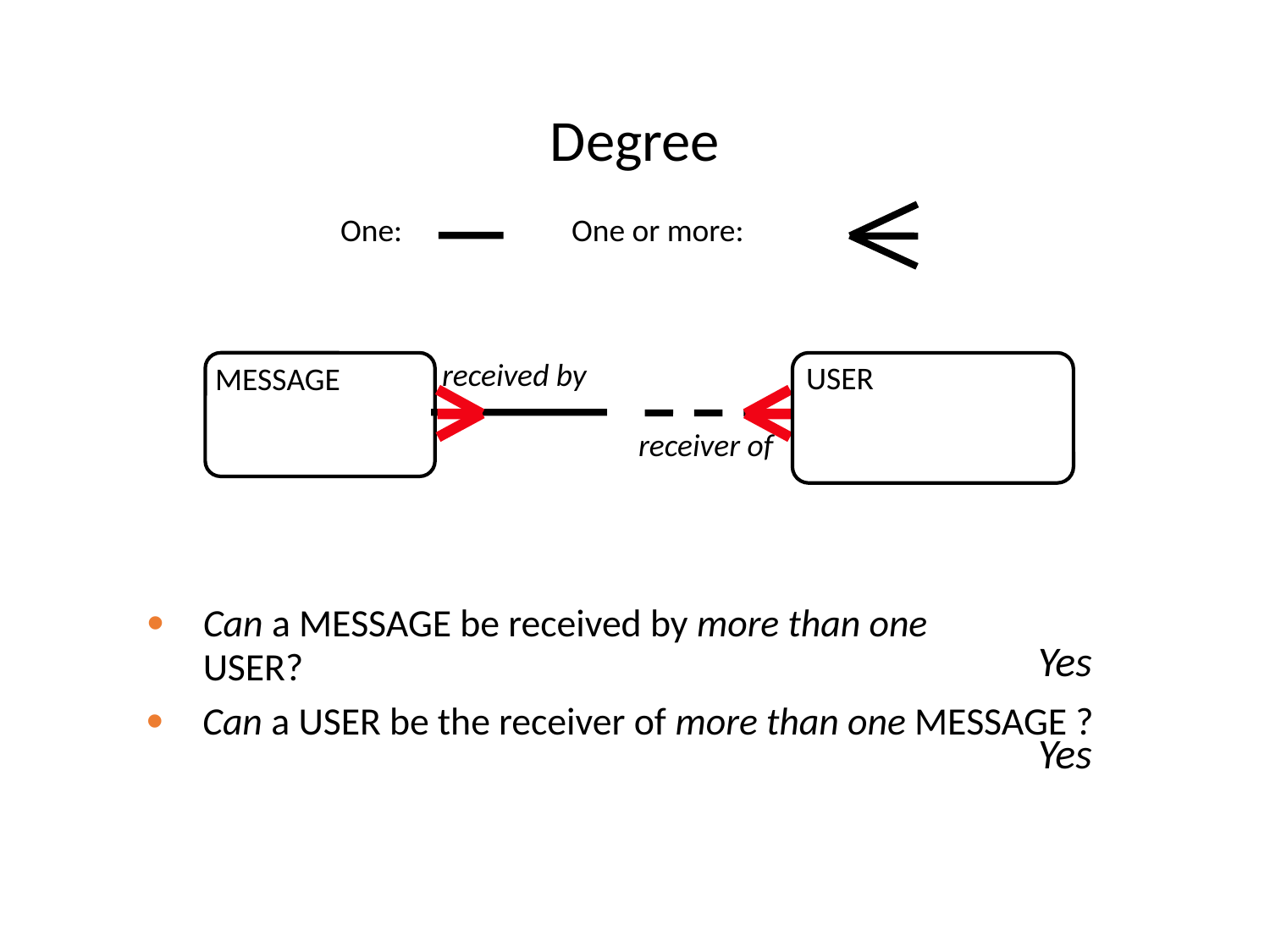

# Degree
One:
One or more:

received by
USER
MESSAGE

receiver of
Can a MESSAGE be received by more than one USER?
Yes
Can a USER be the receiver of more than one MESSAGE ?
Yes